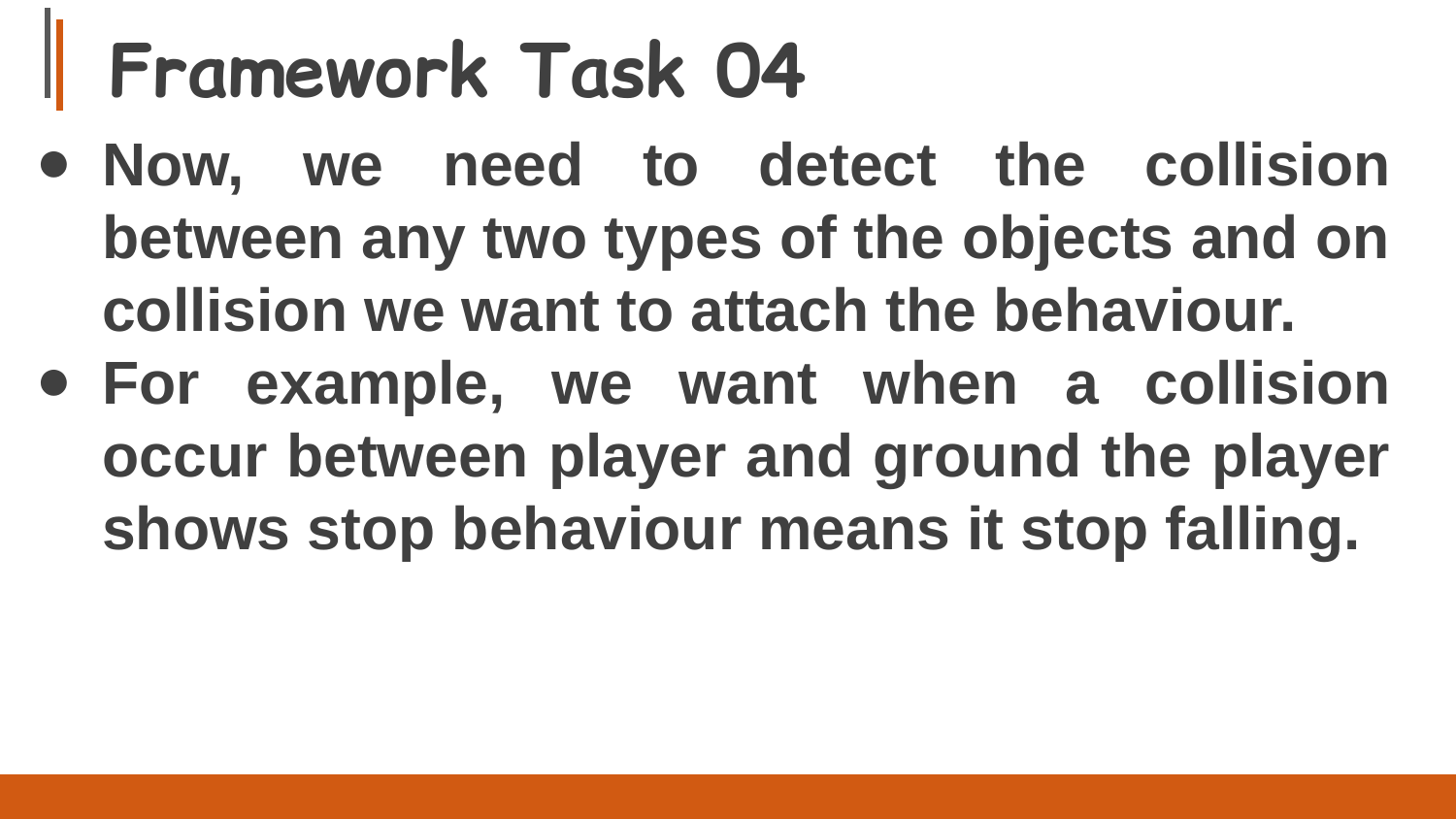

# Framework Task 04
Now, we need to detect the collision between any two types of the objects and on collision we want to attach the behaviour.
For example, we want when a collision occur between player and ground the player shows stop behaviour means it stop falling.